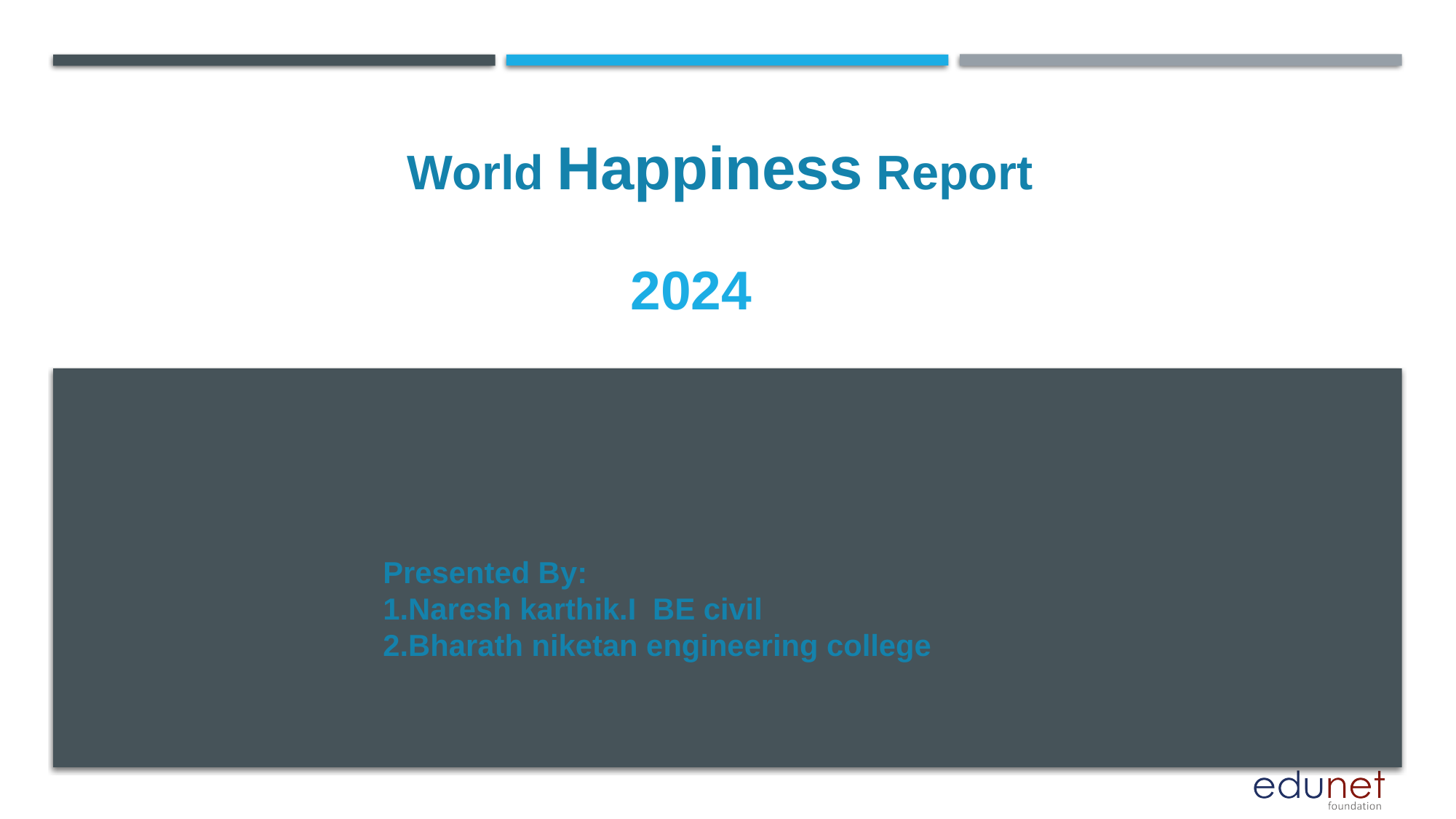

World Happiness Report
# 2024
Presented By:
1.Naresh karthik.I  BE civil
2.Bharath niketan engineering college